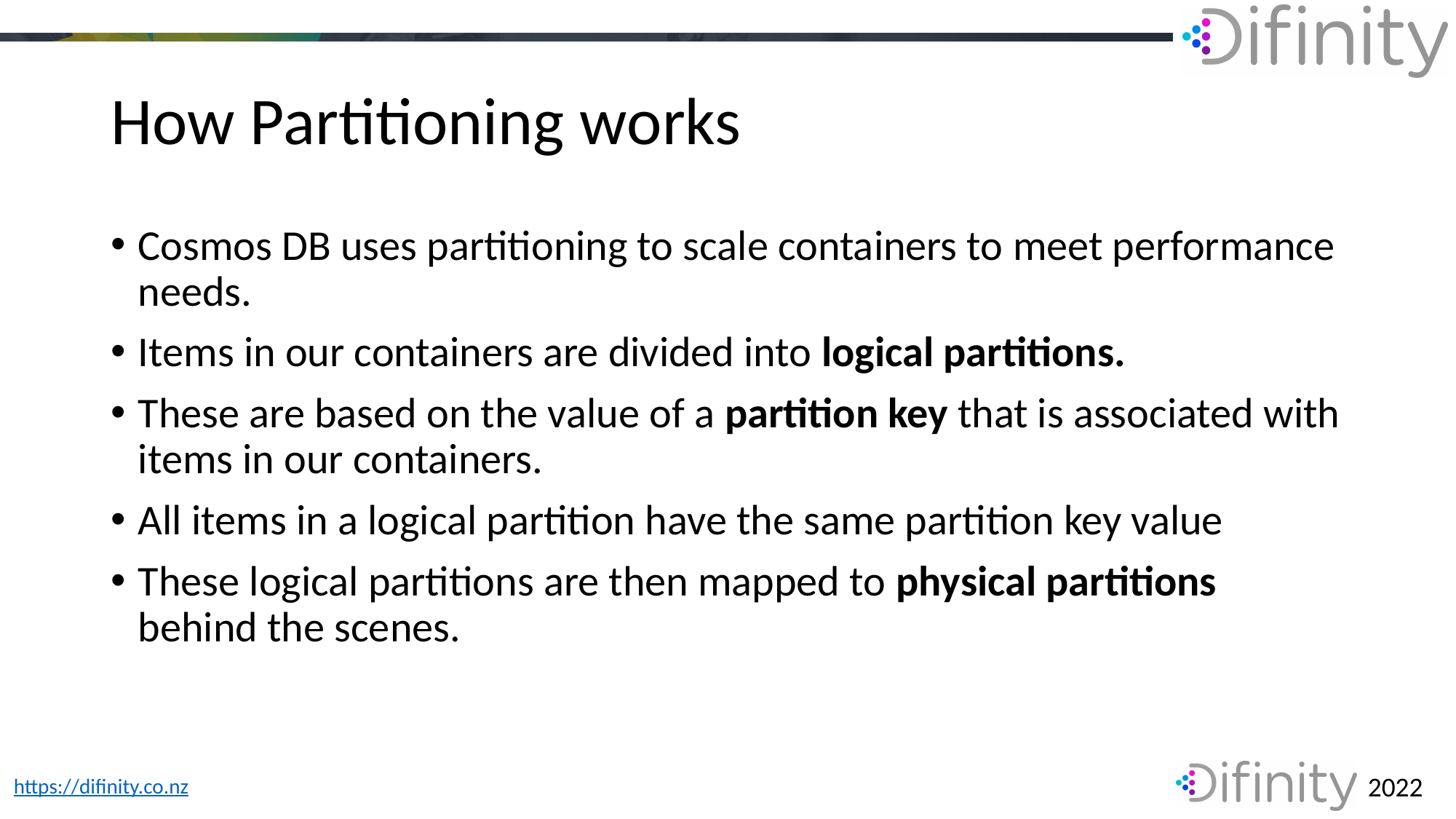

# How Partitioning works
Cosmos DB uses partitioning to scale containers to meet performance needs.
Items in our containers are divided into logical partitions.
These are based on the value of a partition key that is associated with items in our containers.
All items in a logical partition have the same partition key value
These logical partitions are then mapped to physical partitions behind the scenes.